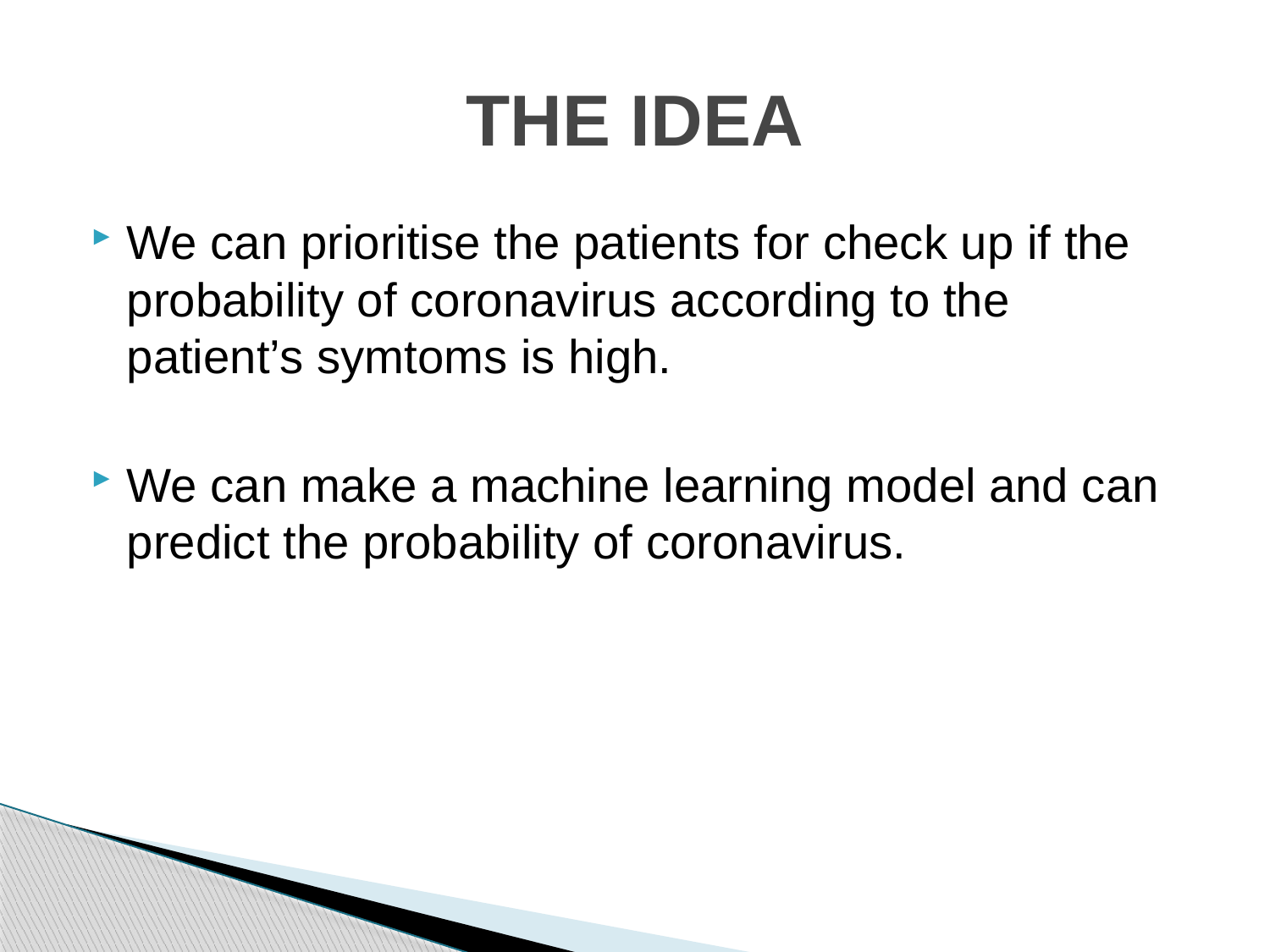

# THE IDEA
We can prioritise the patients for check up if the  probability of coronavirus according to the patient’s symtoms is high.

We can make a machine learning model and can predict the probability of coronavirus.